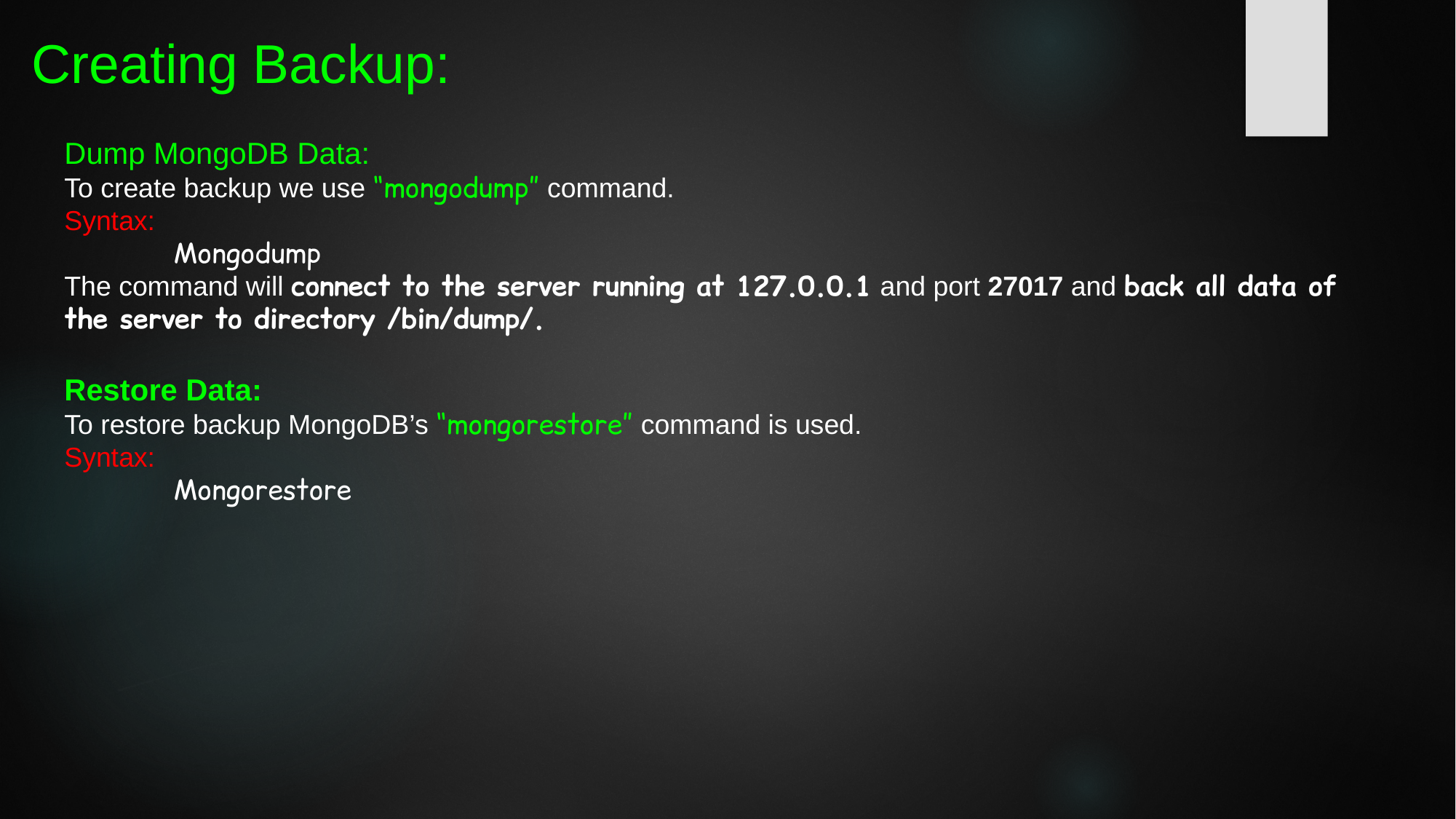

# Creating Backup:
Dump MongoDB Data:
To create backup we use “mongodump” command.
Syntax:
	Mongodump
The command will connect to the server running at 127.0.0.1 and port 27017 and back all data of the server to directory /bin/dump/.

Restore Data:
To restore backup MongoDB’s “mongorestore” command is used.
Syntax:
	Mongorestore